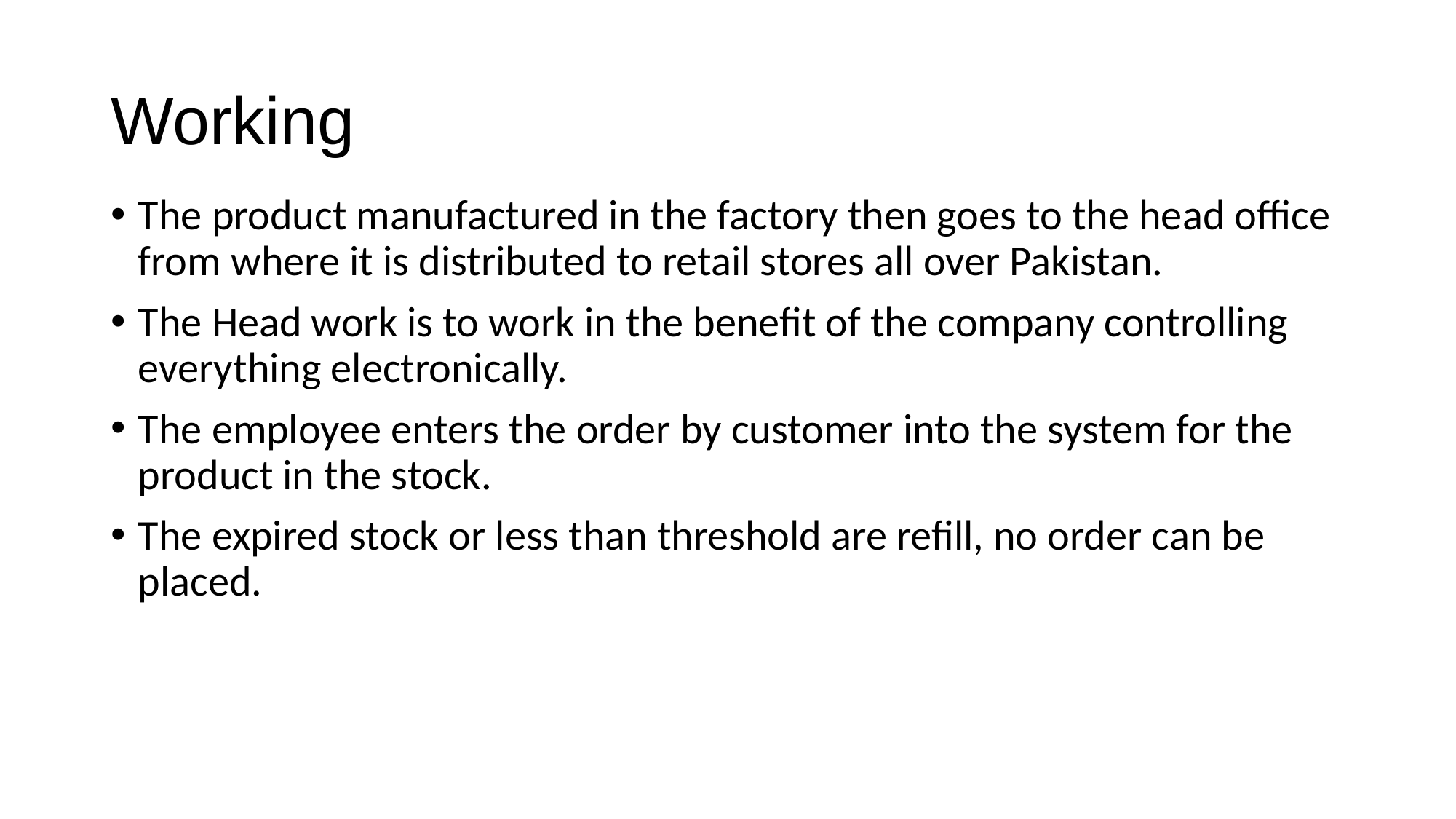

# Working
The product manufactured in the factory then goes to the head office from where it is distributed to retail stores all over Pakistan.
The Head work is to work in the benefit of the company controlling everything electronically.
The employee enters the order by customer into the system for the product in the stock.
The expired stock or less than threshold are refill, no order can be placed.